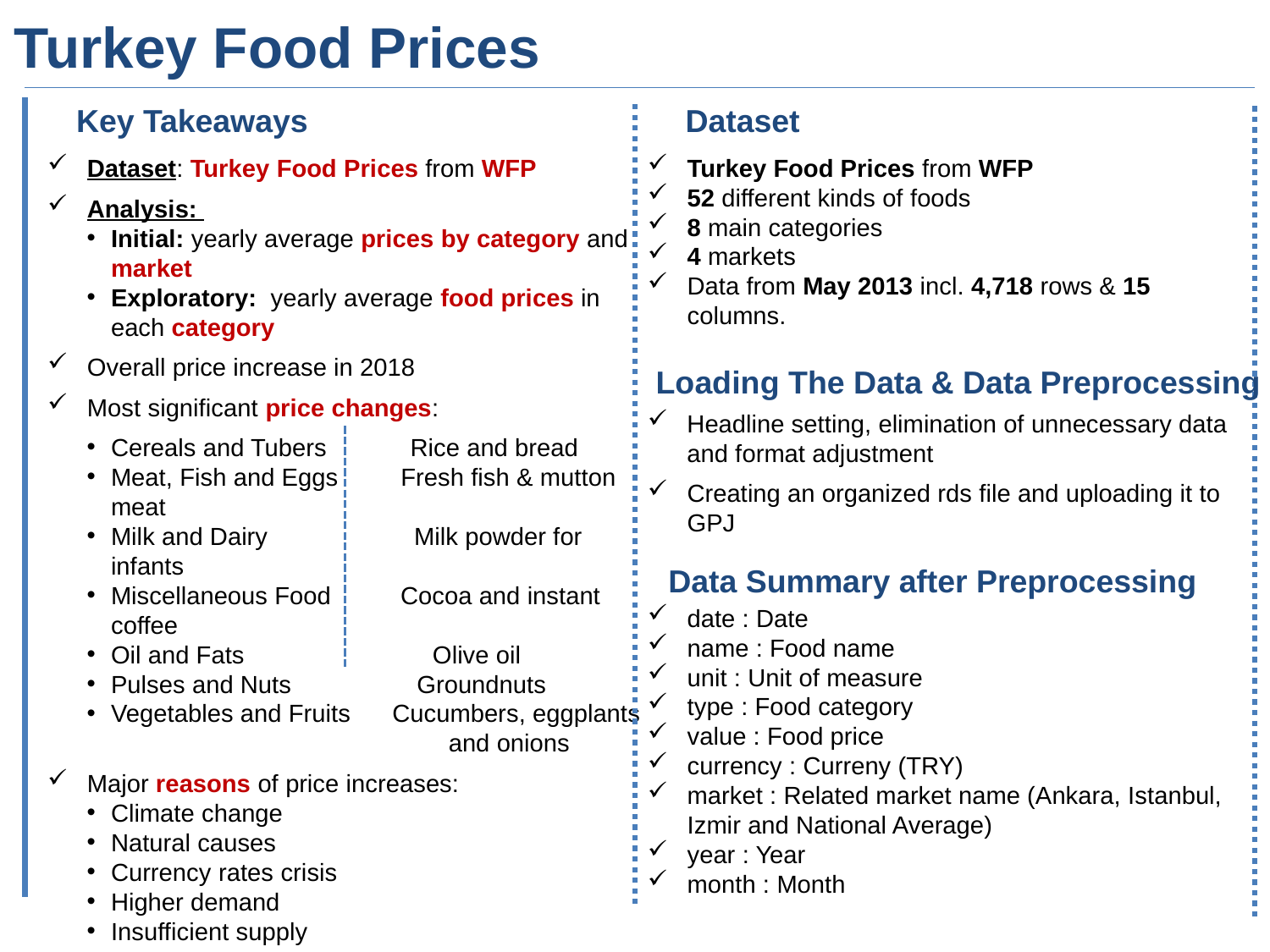

# Turkey Food Prices
Key Takeaways
Dataset
Turkey Food Prices from WFP
52 different kinds of foods
8 main categories
4 markets
Data from May 2013 incl. 4,718 rows & 15 columns.
Dataset: Turkey Food Prices from WFP

Analysis:
Initial: yearly average prices by category and market
Exploratory:  yearly average food prices in each category

Overall price increase in 2018

Most significant price changes:

Cereals and Tubers            Rice and bread
Meat, Fish and Eggs         Fresh fish & mutton meat
Milk and Dairy                     Milk powder for infants
Miscellaneous Food          Cocoa and instant coffee
Oil and Fats                           Olive oil
Pulses and Nuts                  Groundnuts
Vegetables and Fruits      Cucumbers, eggplants 		            and onions

Major reasons of price increases:
Climate change
Natural causes
Currency rates crisis
Higher demand
Insufficient supply

Shiny

Loading The Data & Data Preprocessing

Headline setting, elimination of unnecessary data and format adjustment

Creating an organized rds file and uploading it to GPJ

Data Summary after Preprocessing
date : Date
name : Food name
unit : Unit of measure
type : Food category
value : Food price
currency : Curreny (TRY)
market : Related market name (Ankara, Istanbul, Izmir and National Average)
year : Year
month : Month